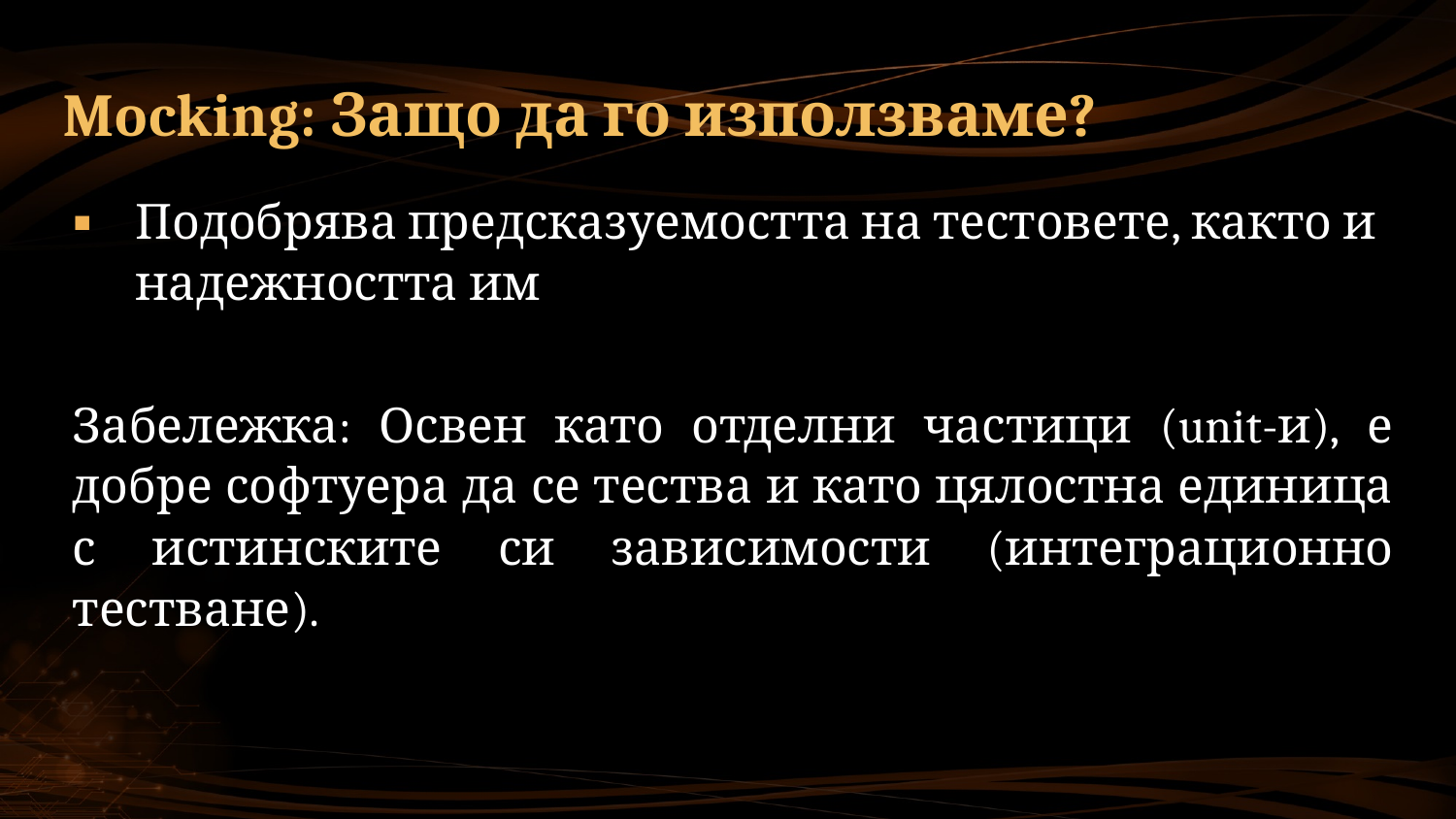

# Mocking: Защо да го използваме?
Подобрява предсказуемостта на тестовете, както и надежността им

Забележка: Освен като отделни частици (unit-и), е добре софтуера да се тества и като цялостна единица с истинските си зависимости (интеграционно тестване).